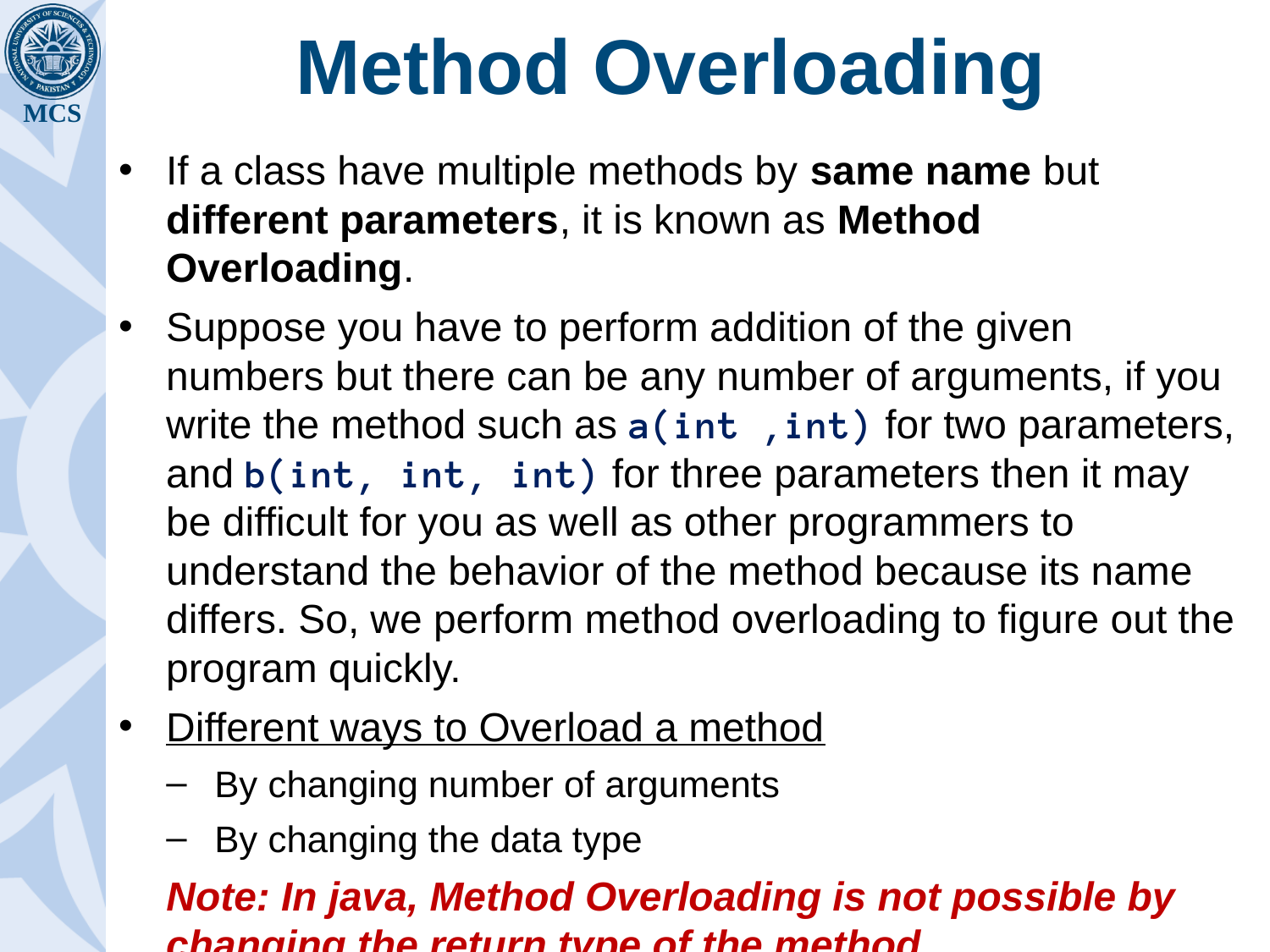

# Method Overloading
If a class have multiple methods by same name but different parameters, it is known as Method Overloading.
Suppose you have to perform addition of the given numbers but there can be any number of arguments, if you write the method such as a(int ,int) for two parameters, and b(int, int, int) for three parameters then it may be difficult for you as well as other programmers to understand the behavior of the method because its name differs. So, we perform method overloading to figure out the program quickly.
Different ways to Overload a method
By changing number of arguments
By changing the data type
Note: In java, Method Overloading is not possible by changing the return type of the method.